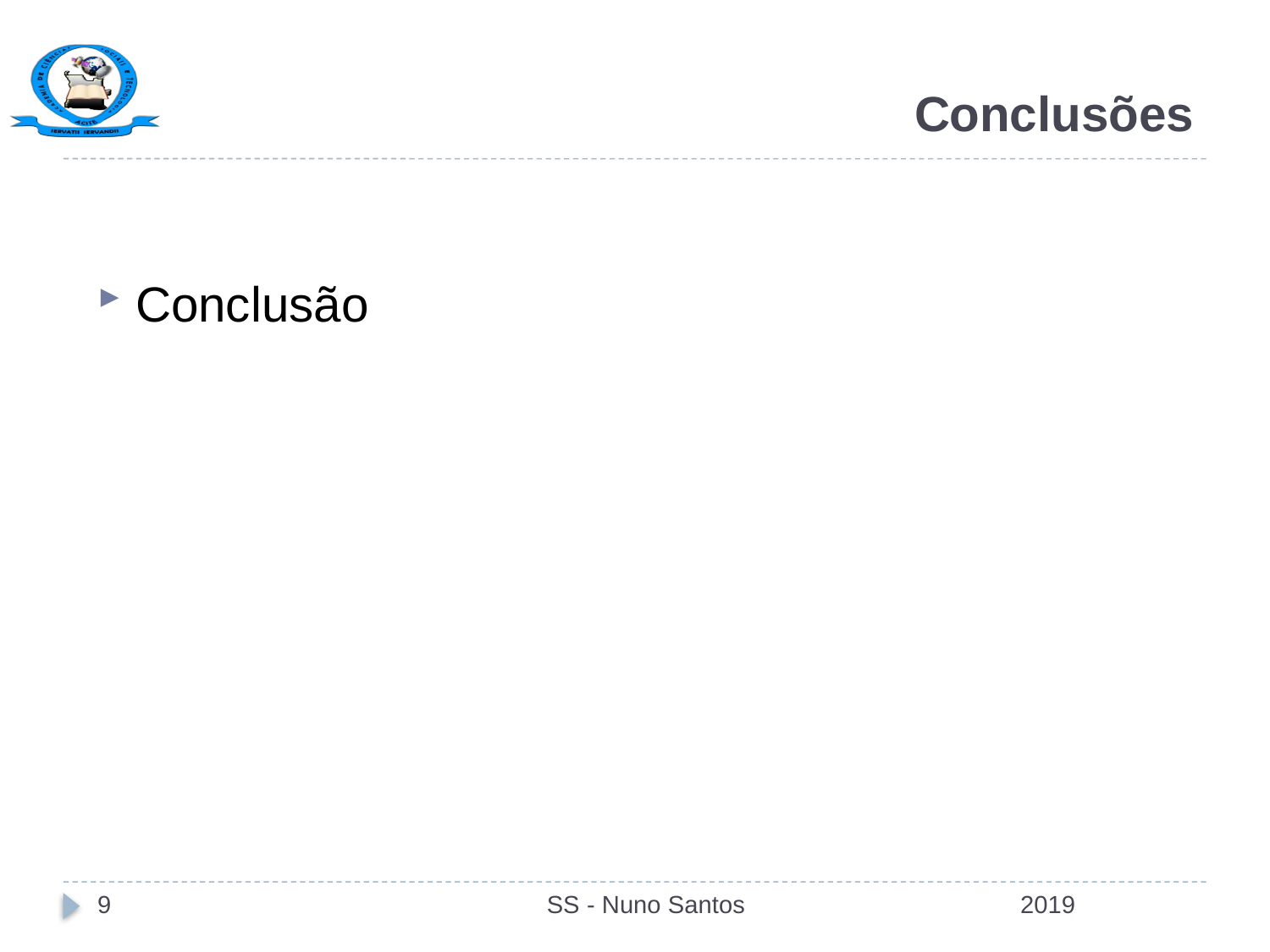

# Conclusões

Conclusão

9
SS - Nuno Santos
2019